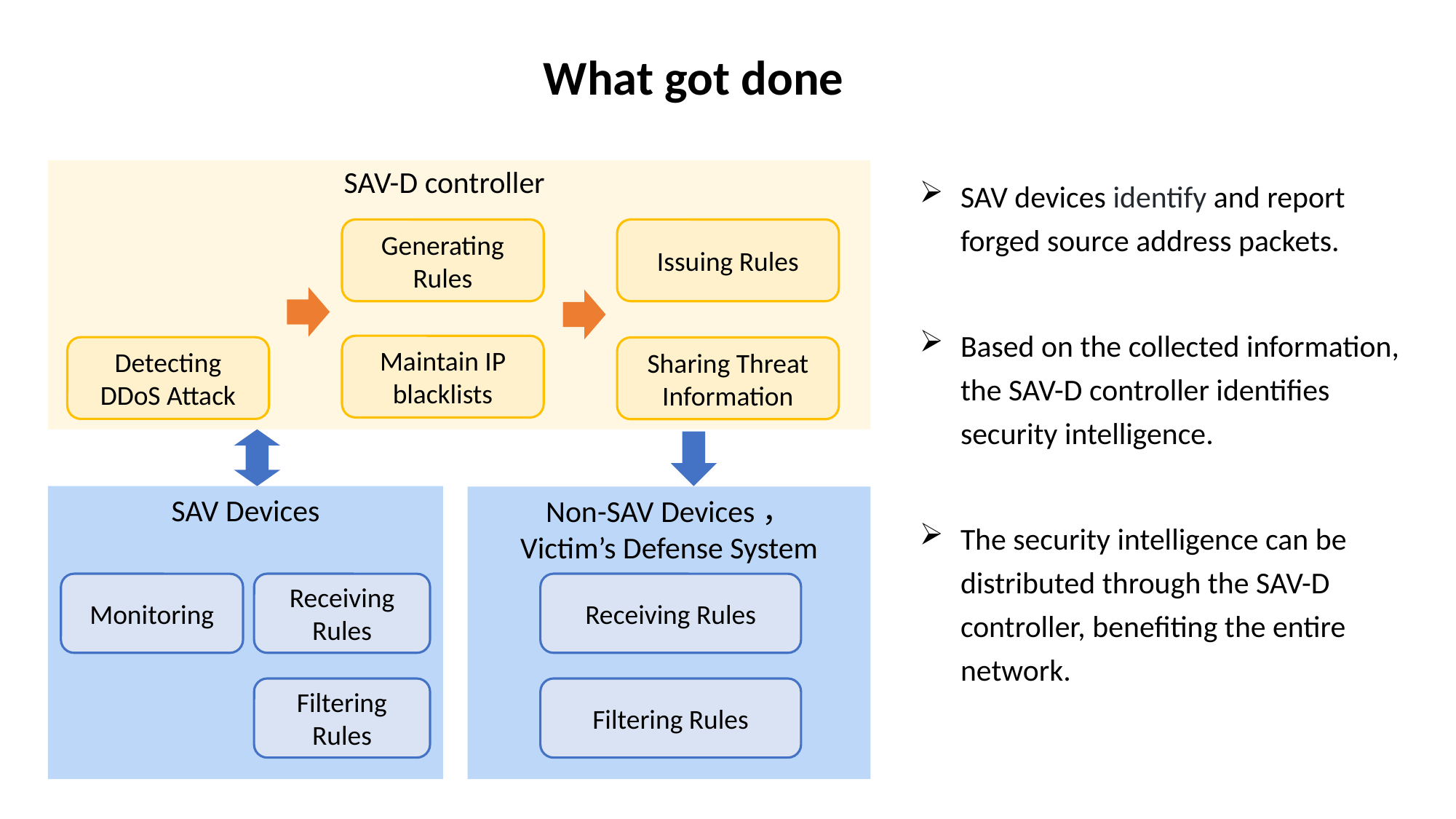

What got done
SAV-D controller

SAV devices identify and report forged source address packets.

Based on the collected information, the SAV-D controller identifies security intelligence.

The security intelligence can be distributed through the SAV-D controller, benefiting the entire network.
Generating Rules
Issuing Rules

Maintain IP blacklists
Detecting DDoS Attack
Sharing Threat Information

SAV Devices
Non-SAV Devices，
Victim’s Defense System
Monitoring
Receiving Rules
Receiving Rules
Filtering Rules
Filtering Rules